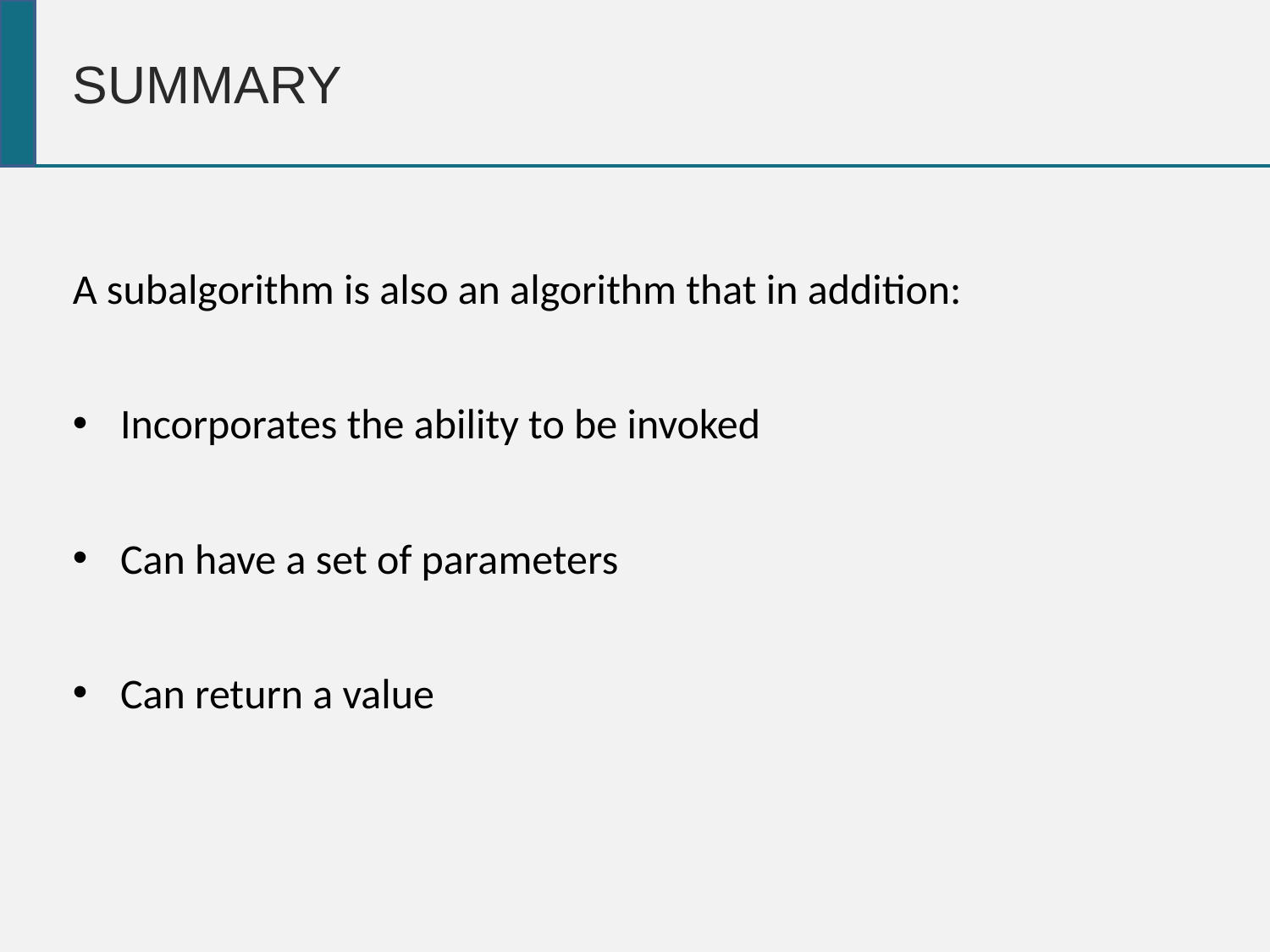

Summary

A subalgorithm is also an algorithm that in addition:

Incorporates the ability to be invoked

Can have a set of parameters

Can return a value